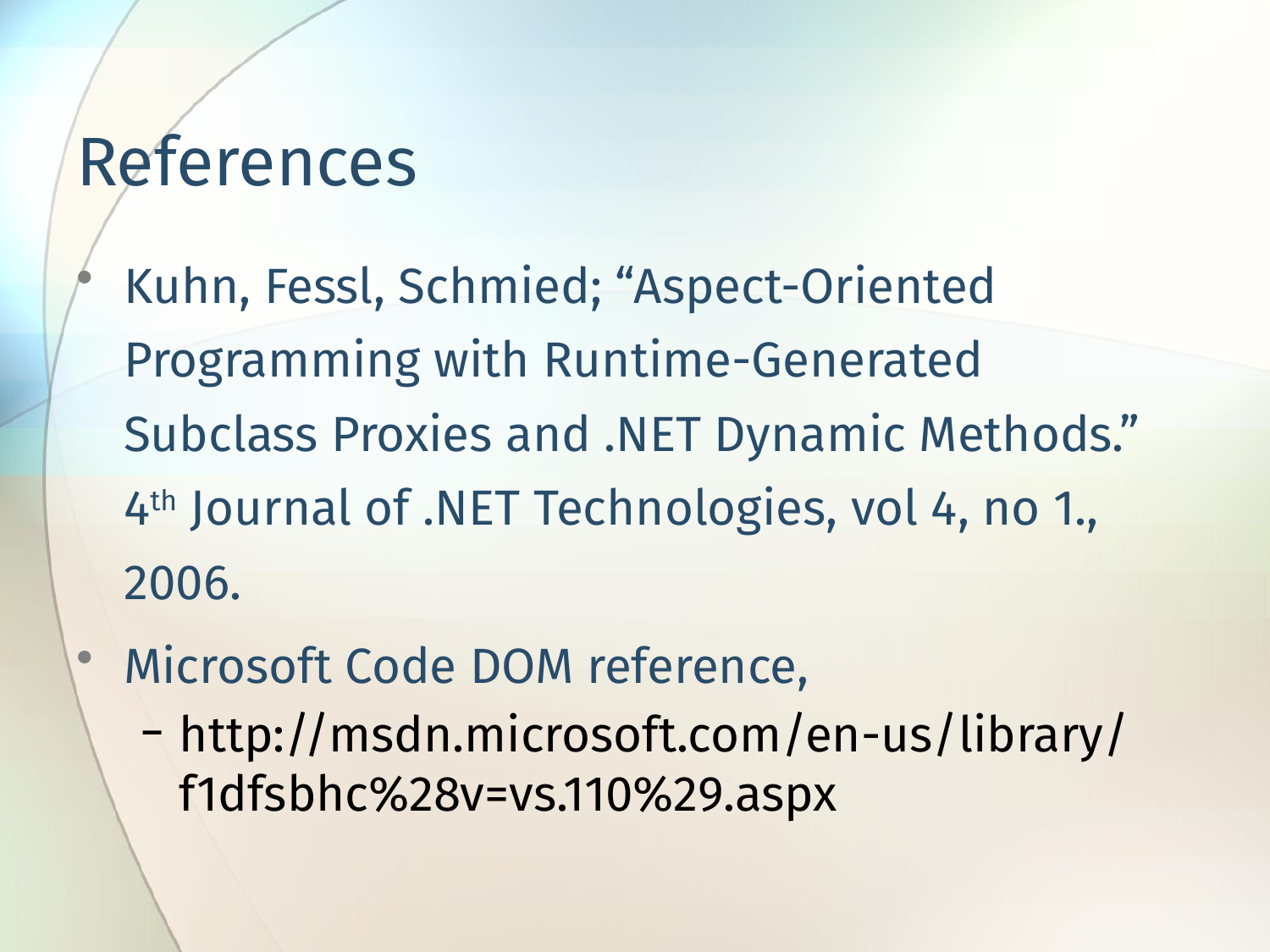

# References
Kuhn, Fessl, Schmied; “Aspect-Oriented Programming with Runtime-Generated Subclass Proxies and .NET Dynamic Methods.” 4th Journal of .NET Technologies, vol 4, no 1., 2006.
Microsoft Code DOM reference,
http://msdn.microsoft.com/en-us/library/f1dfsbhc%28v=vs.110%29.aspx